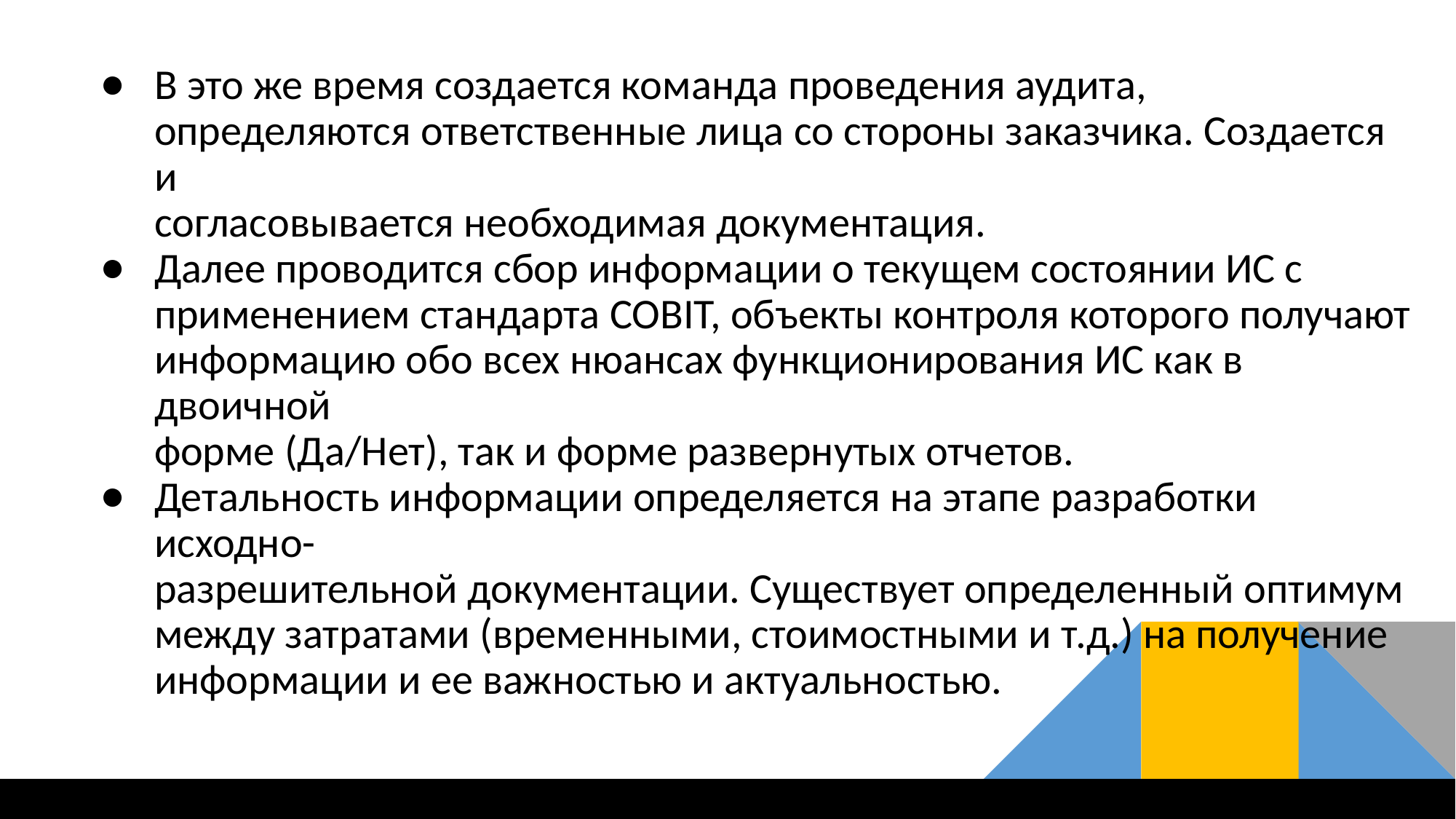

В это же время создается команда проведения аудита,
определяются ответственные лица со стороны заказчика. Создается и
согласовывается необходимая документация.
Далее проводится сбор информации о текущем состоянии ИС с
применением стандарта COBIT, объекты контроля которого получают
информацию обо всех нюансах функционирования ИС как в двоичной
форме (Да/Нет), так и форме развернутых отчетов.
Детальность информации определяется на этапе разработки исходно-
разрешительной документации. Существует определенный оптимум
между затратами (временными, стоимостными и т.д.) на получение
информации и ее важностью и актуальностью.